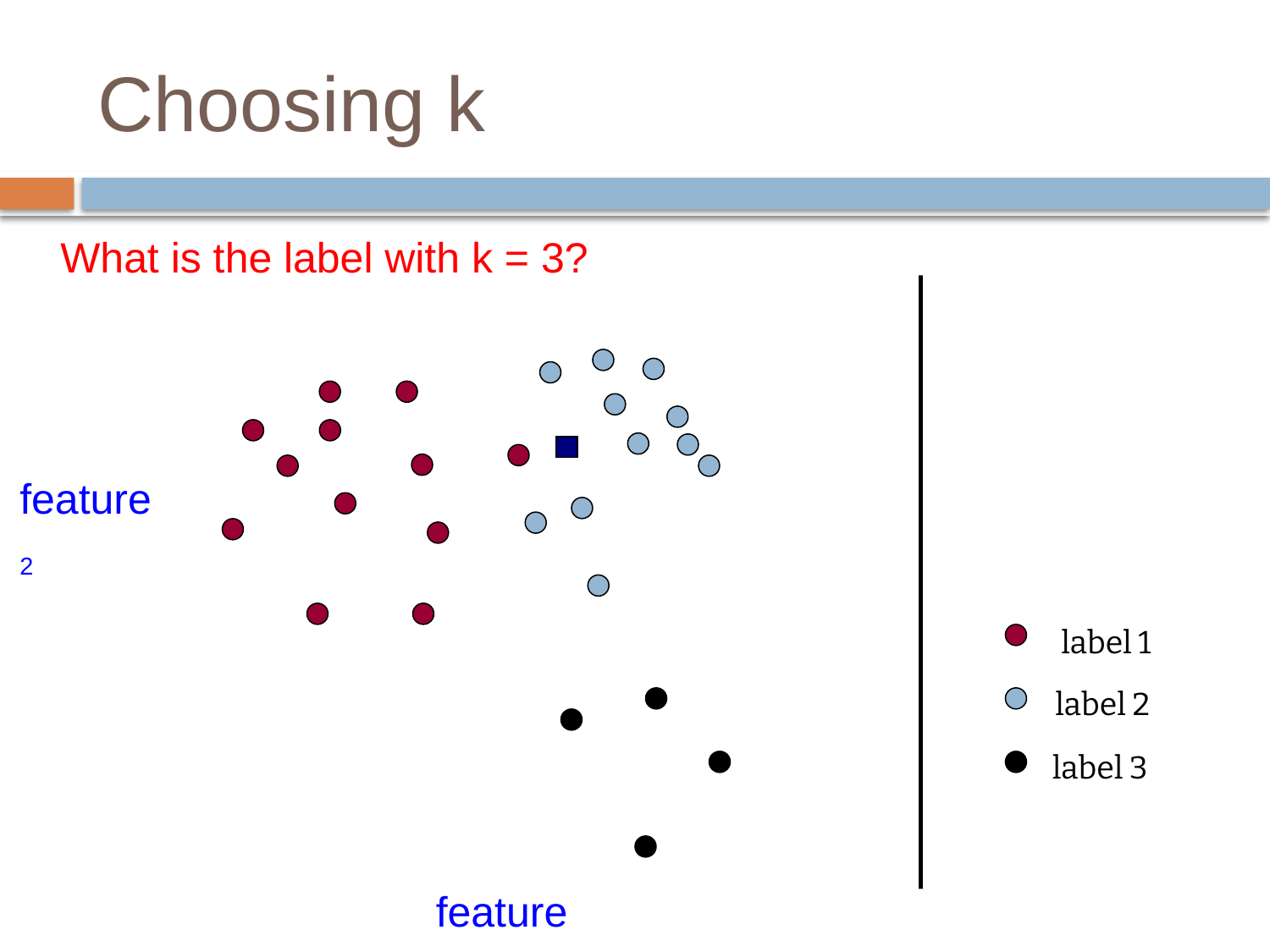

# Choosing k
What is the label with k = 3?

feature2

label 1

label 2

label 3

feature1